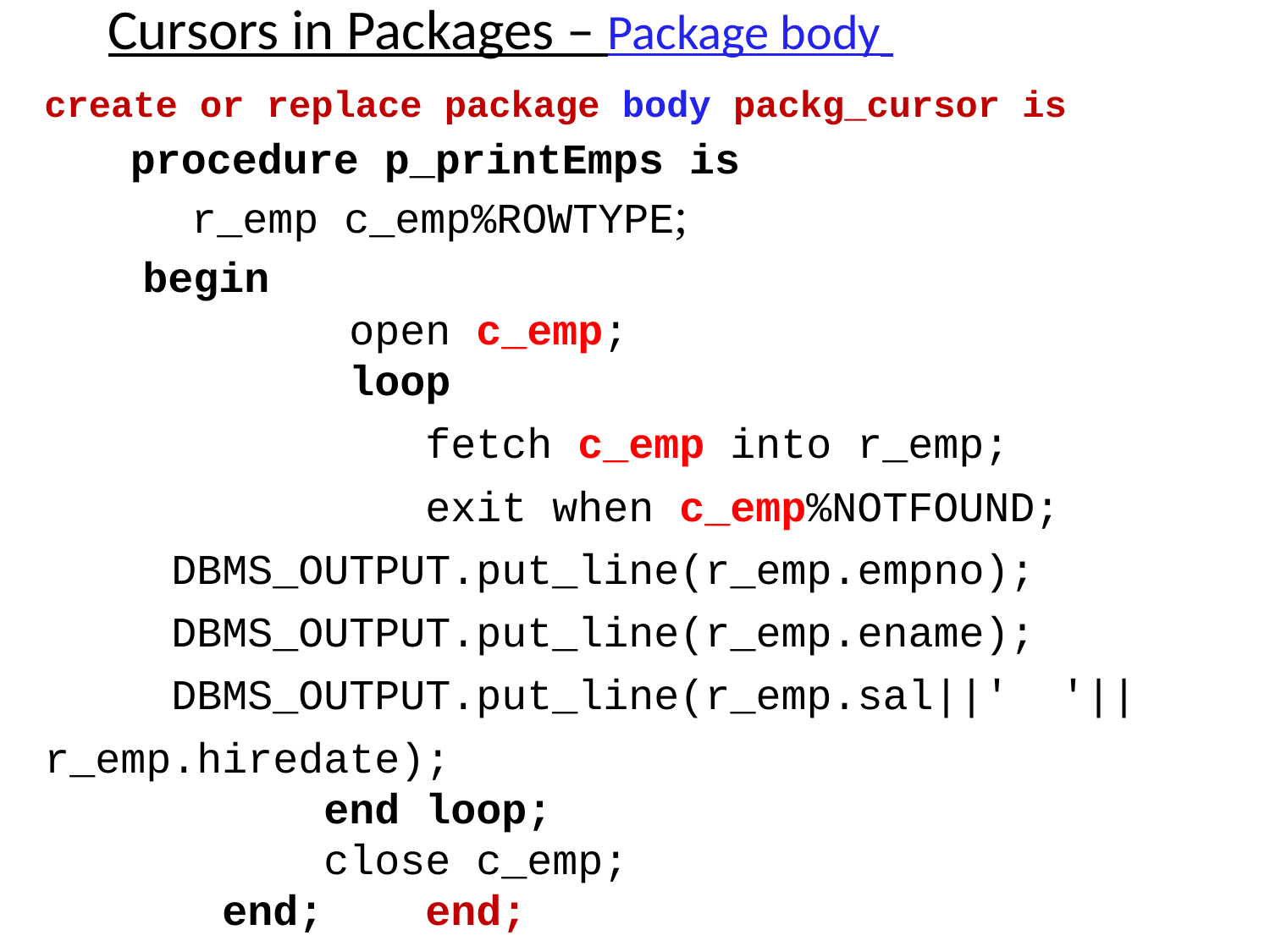

# Cursors in Packages – Package body
create or replace package body packg_cursor is
       procedure p_printEmps is
            r_emp c_emp%ROWTYPE;
        begin
            open c_emp;
            loop
               fetch c_emp into r_emp;
               exit when c_emp%NOTFOUND;
     DBMS_OUTPUT.put_line(r_emp.empno);
	DBMS_OUTPUT.put_line(r_emp.ename);
	DBMS_OUTPUT.put_line(r_emp.sal||'  '||r_emp.hiredate);
           end loop;
           close c_emp;
       end;    end;